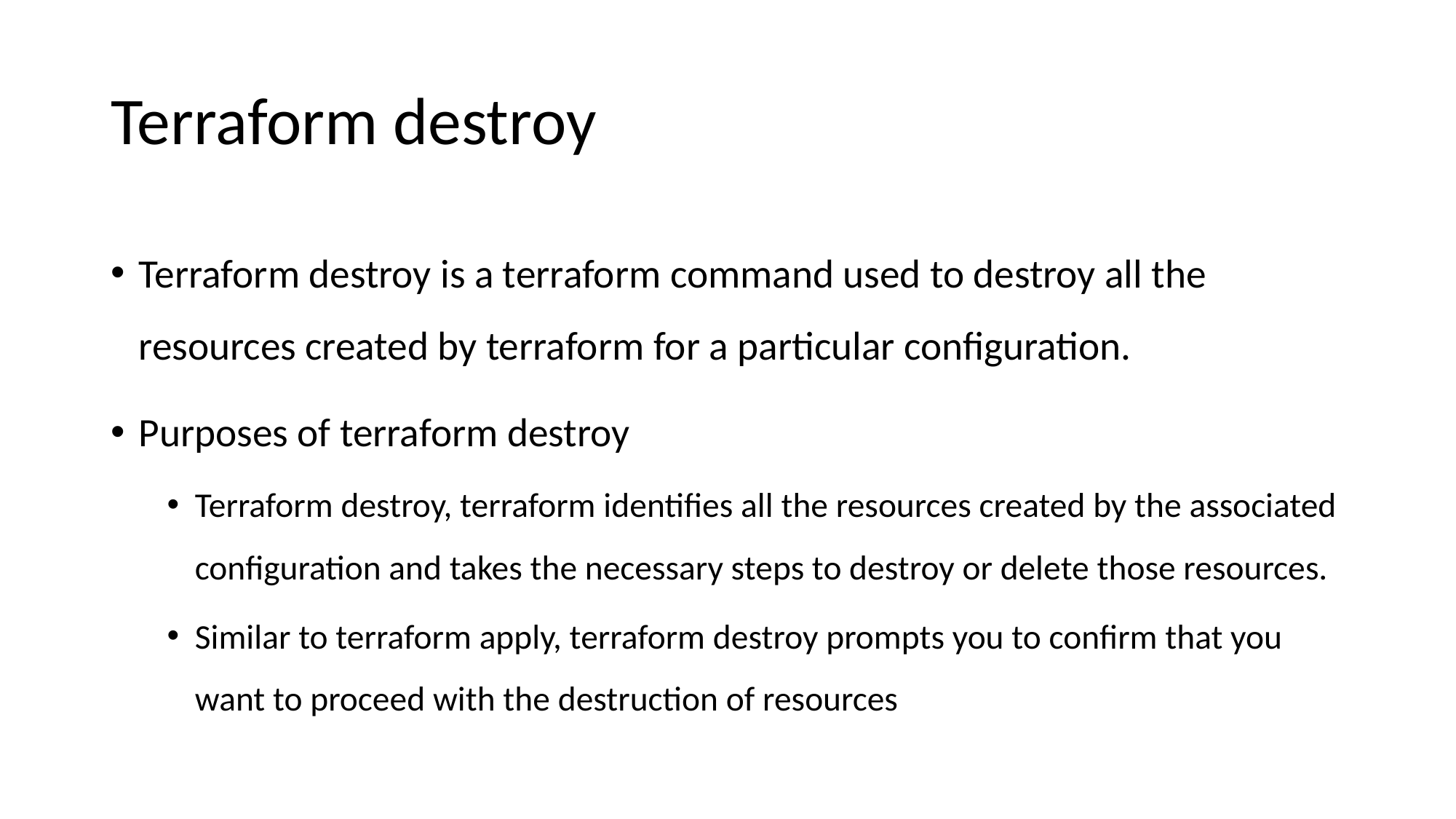

# Terraform destroy
Terraform destroy is a terraform command used to destroy all the resources created by terraform for a particular configuration.
Purposes of terraform destroy
Terraform destroy, terraform identifies all the resources created by the associated configuration and takes the necessary steps to destroy or delete those resources.
Similar to terraform apply, terraform destroy prompts you to confirm that you want to proceed with the destruction of resources